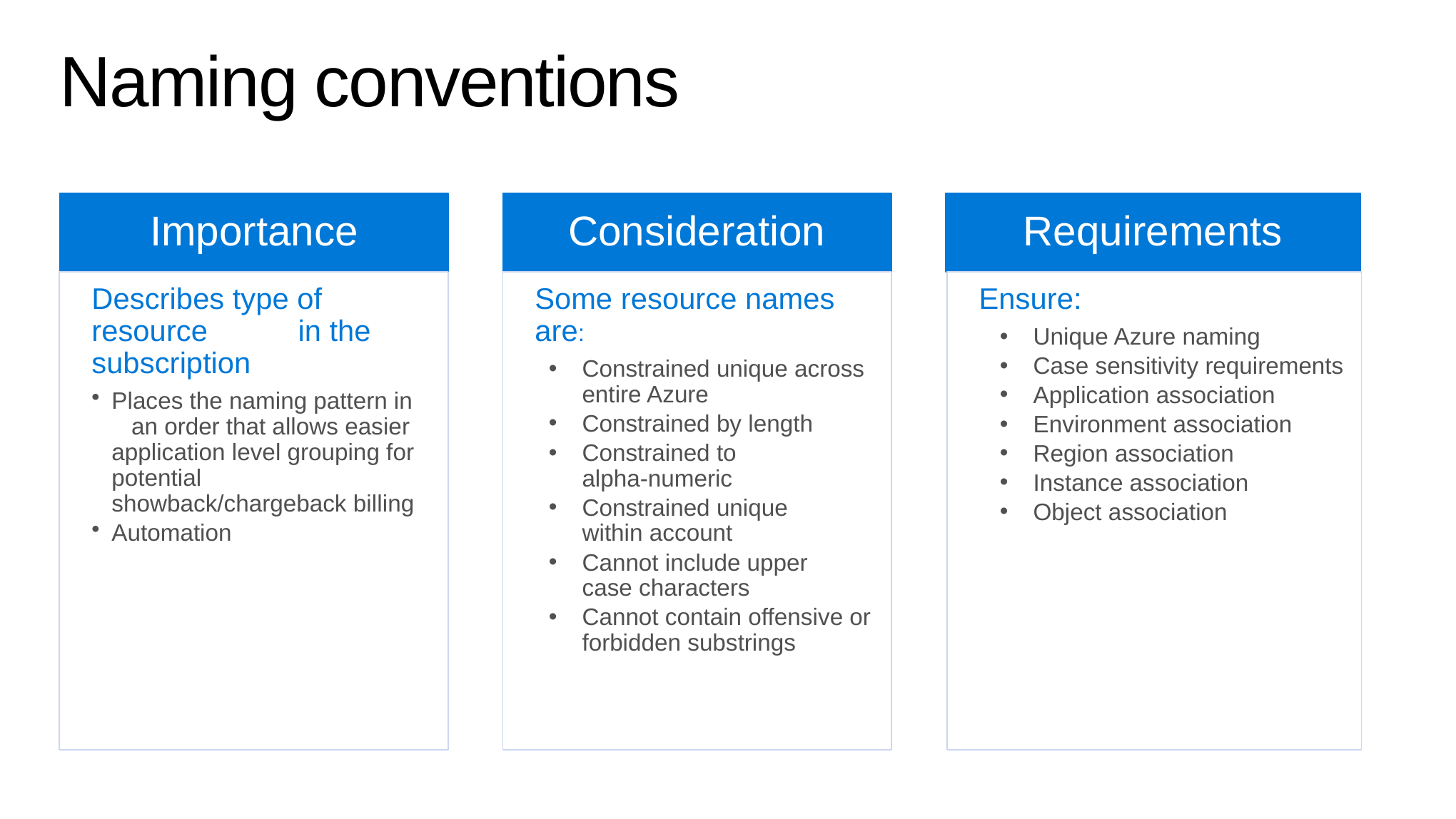

# Naming conventions
Importance
Consideration
Requirements
Describes type of resource           in the subscription
Places the naming pattern in      an order that allows easier application level grouping for potential showback/chargeback billing
Automation
Some resource names are:
Constrained unique across entire Azure
Constrained by length
Constrained to                alpha-numeric
Constrained unique         within account
Cannot include upper      case characters
Cannot contain offensive or forbidden substrings
Ensure:
Unique Azure naming
Case sensitivity requirements
Application association
Environment association
Region association
Instance association
Object association